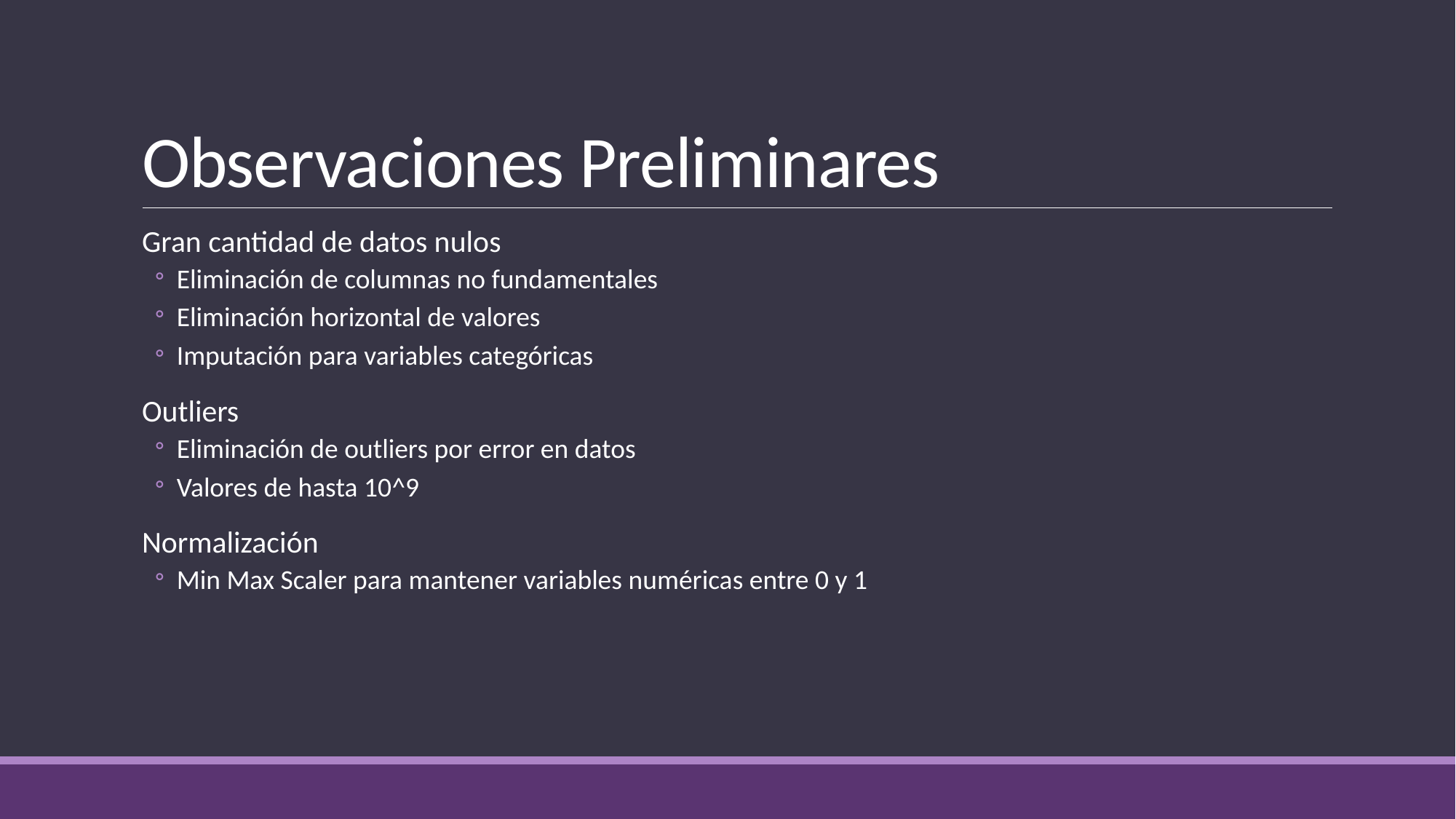

# Observaciones Preliminares
Gran cantidad de datos nulos
Eliminación de columnas no fundamentales
Eliminación horizontal de valores
Imputación para variables categóricas
Outliers
Eliminación de outliers por error en datos
Valores de hasta 10^9
Normalización
Min Max Scaler para mantener variables numéricas entre 0 y 1